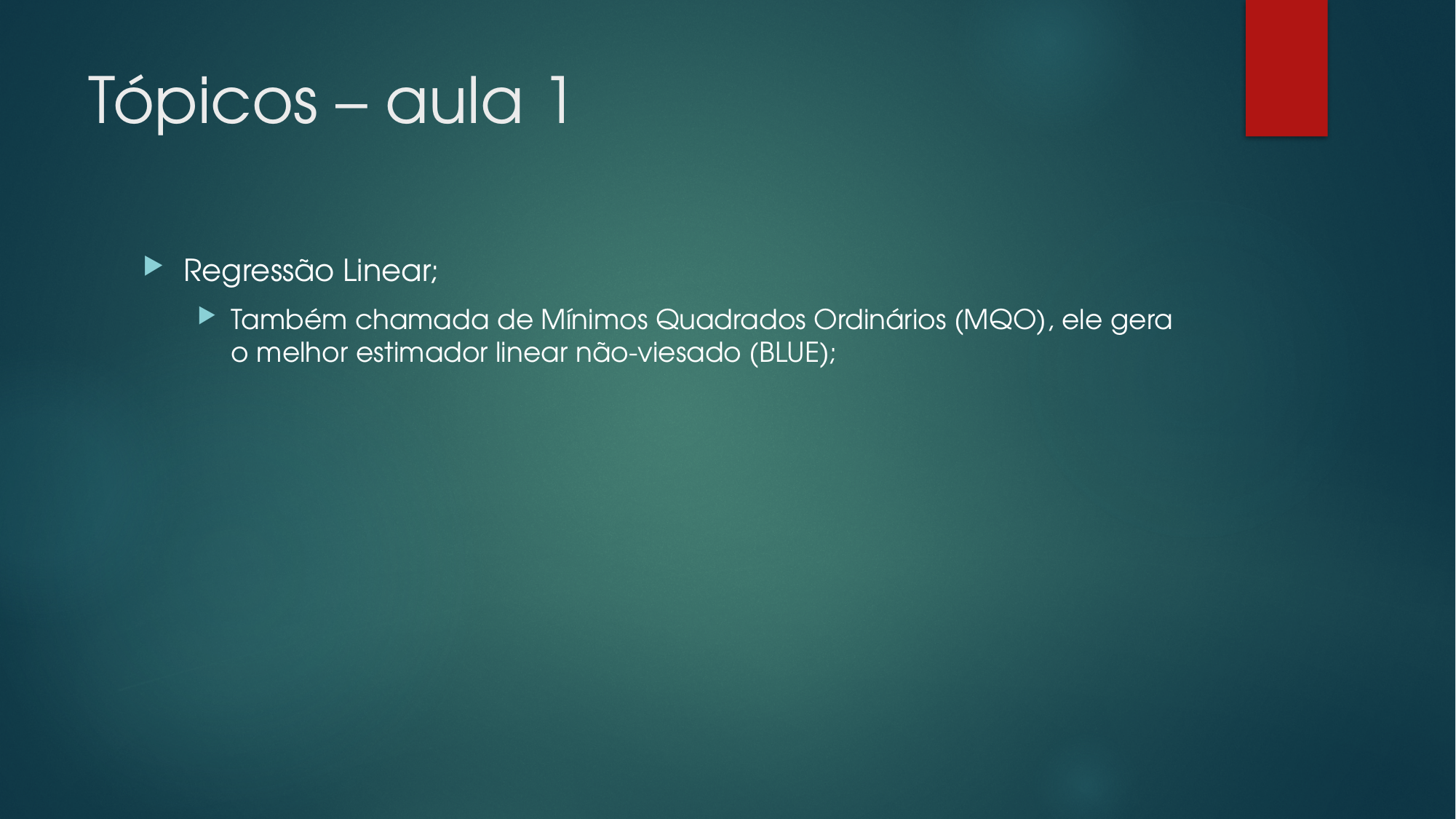

# Tópicos – aula 1
Regressão Linear;
Também chamada de Mínimos Quadrados Ordinários (MQO), ele gera o melhor estimador linear não-viesado (BLUE);